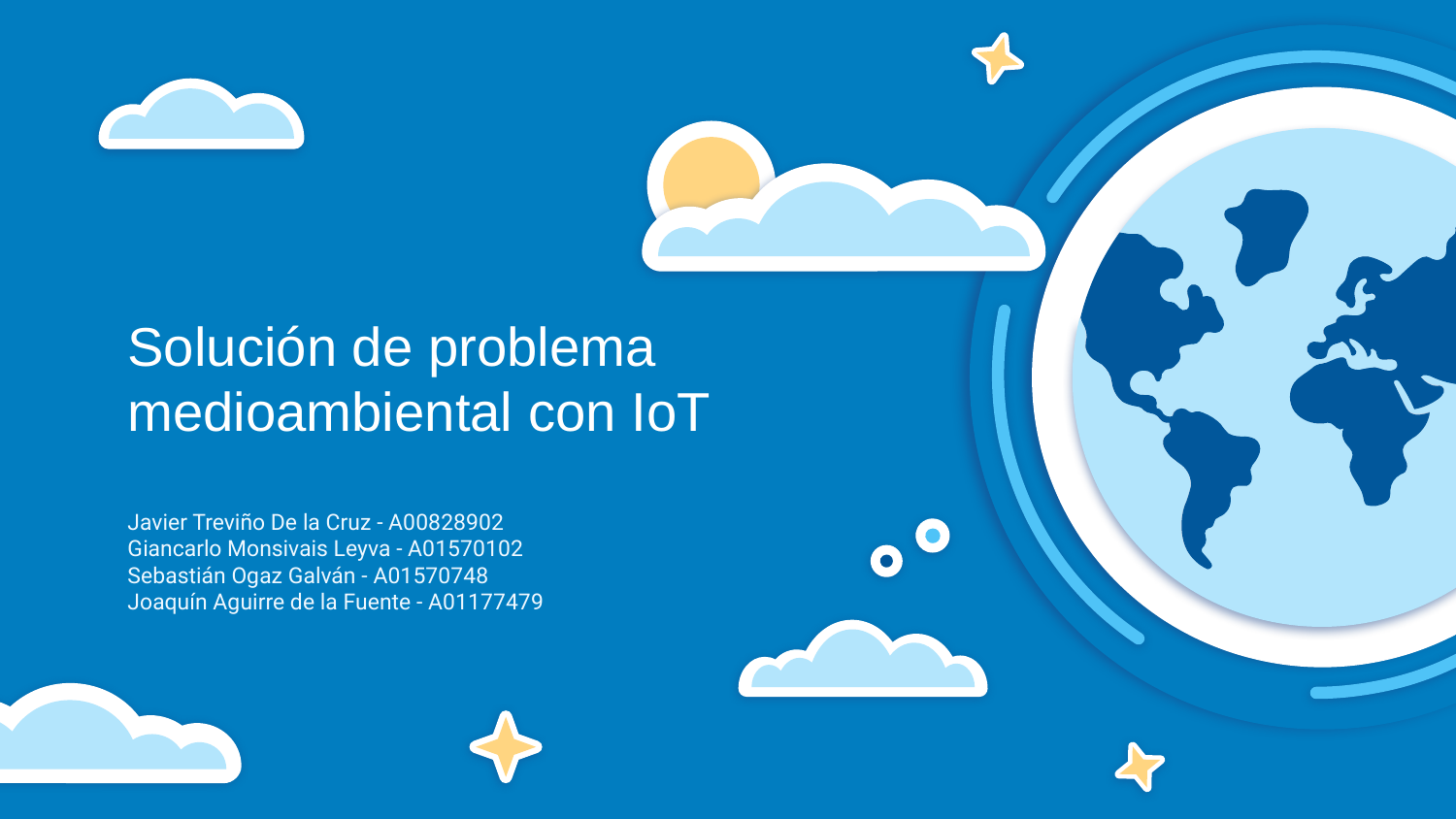

# Solución de problema medioambiental con IoT

Javier Treviño De la Cruz - A00828902
Giancarlo Monsivais Leyva - A01570102
Sebastián Ogaz Galván - A01570748
Joaquín Aguirre de la Fuente - A01177479